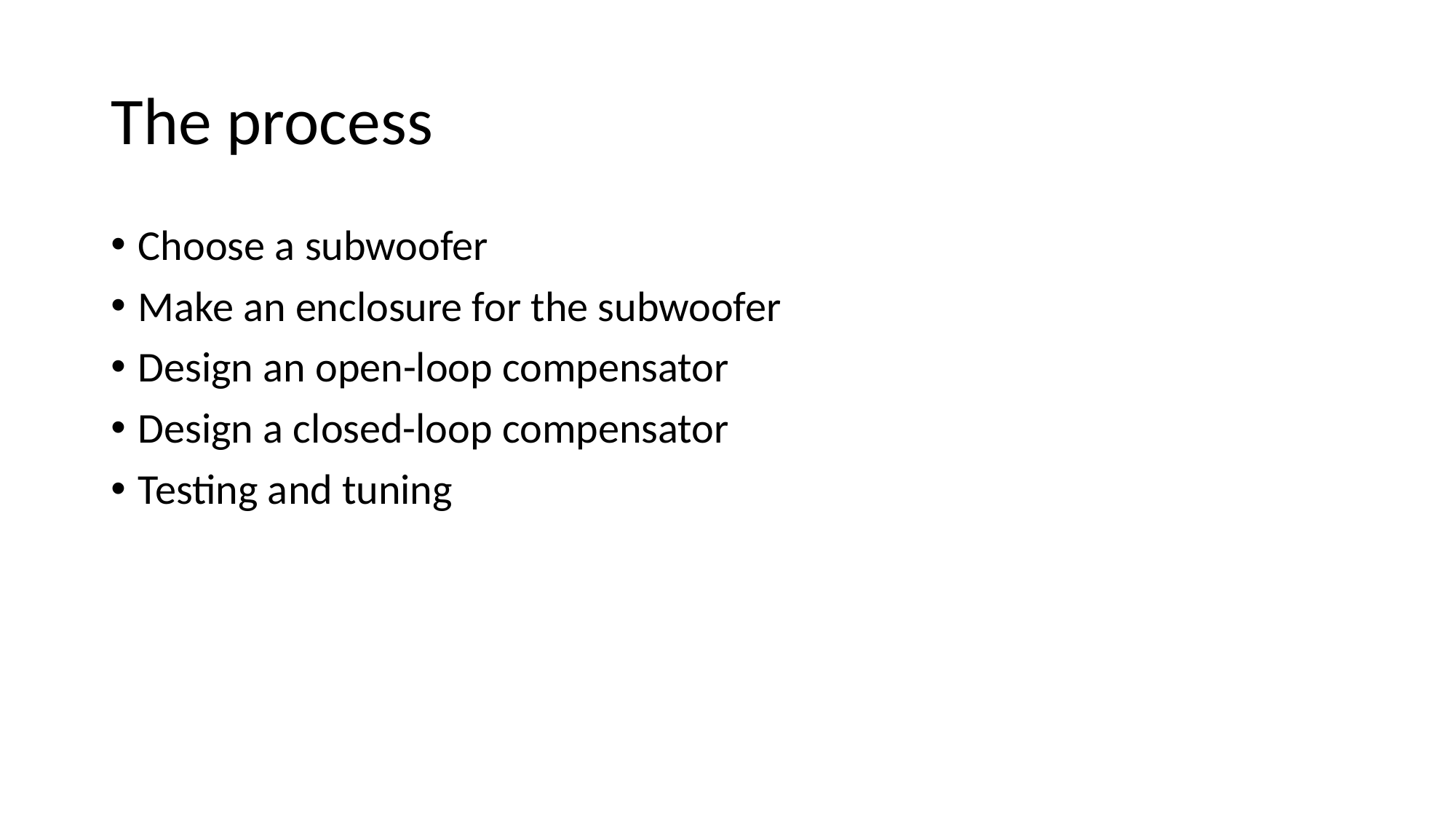

# The process
Choose a subwoofer
Make an enclosure for the subwoofer
Design an open-loop compensator
Design a closed-loop compensator
Testing and tuning